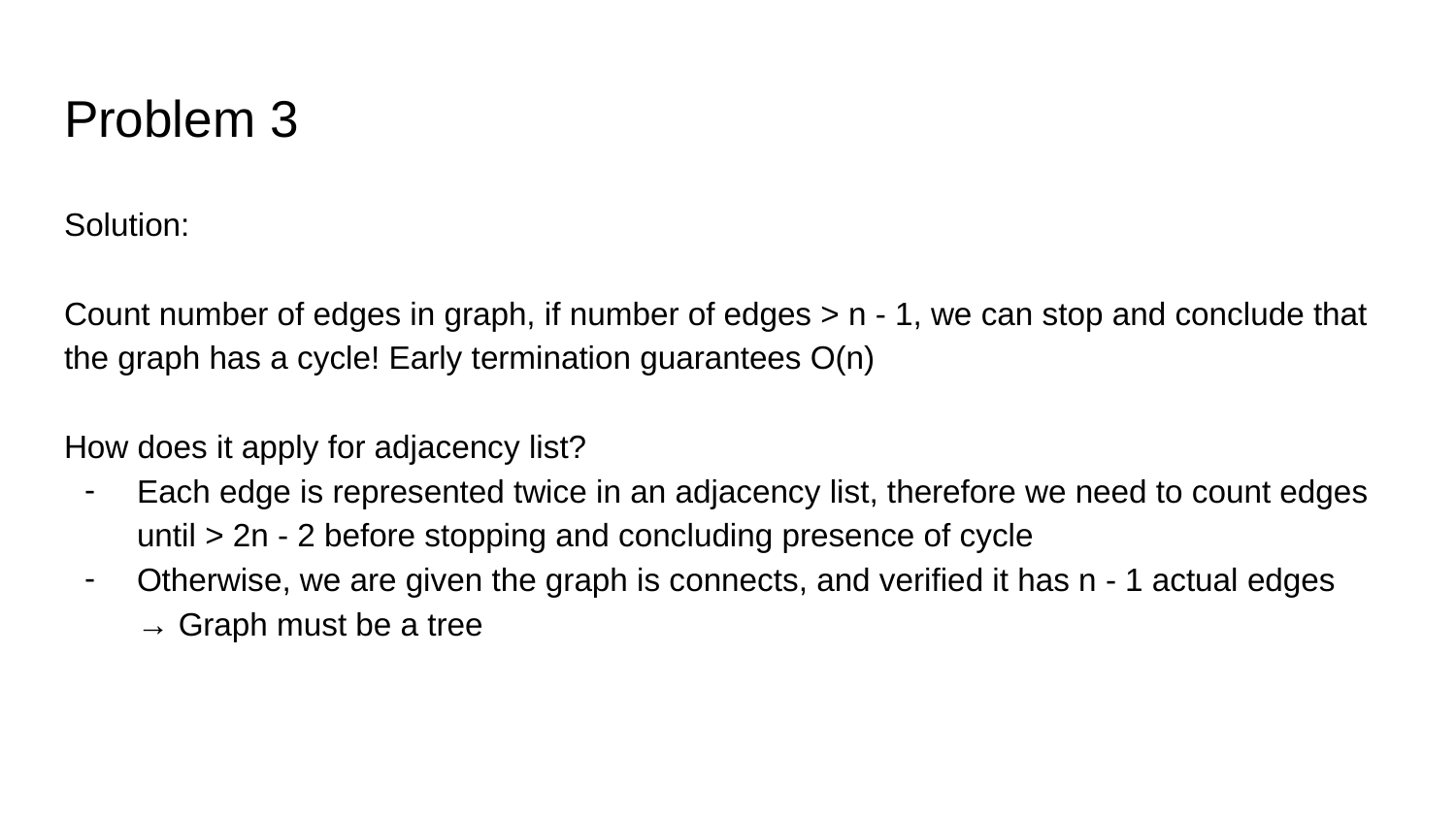

# Problem 3
Solution:

Count number of edges in graph, if number of edges > n - 1, we can stop and conclude that the graph has a cycle! Early termination guarantees O(n)

How does it apply for adjacency list?
Each edge is represented twice in an adjacency list, therefore we need to count edges until > 2n - 2 before stopping and concluding presence of cycle
Otherwise, we are given the graph is connects, and verified it has n - 1 actual edges
→ Graph must be a tree